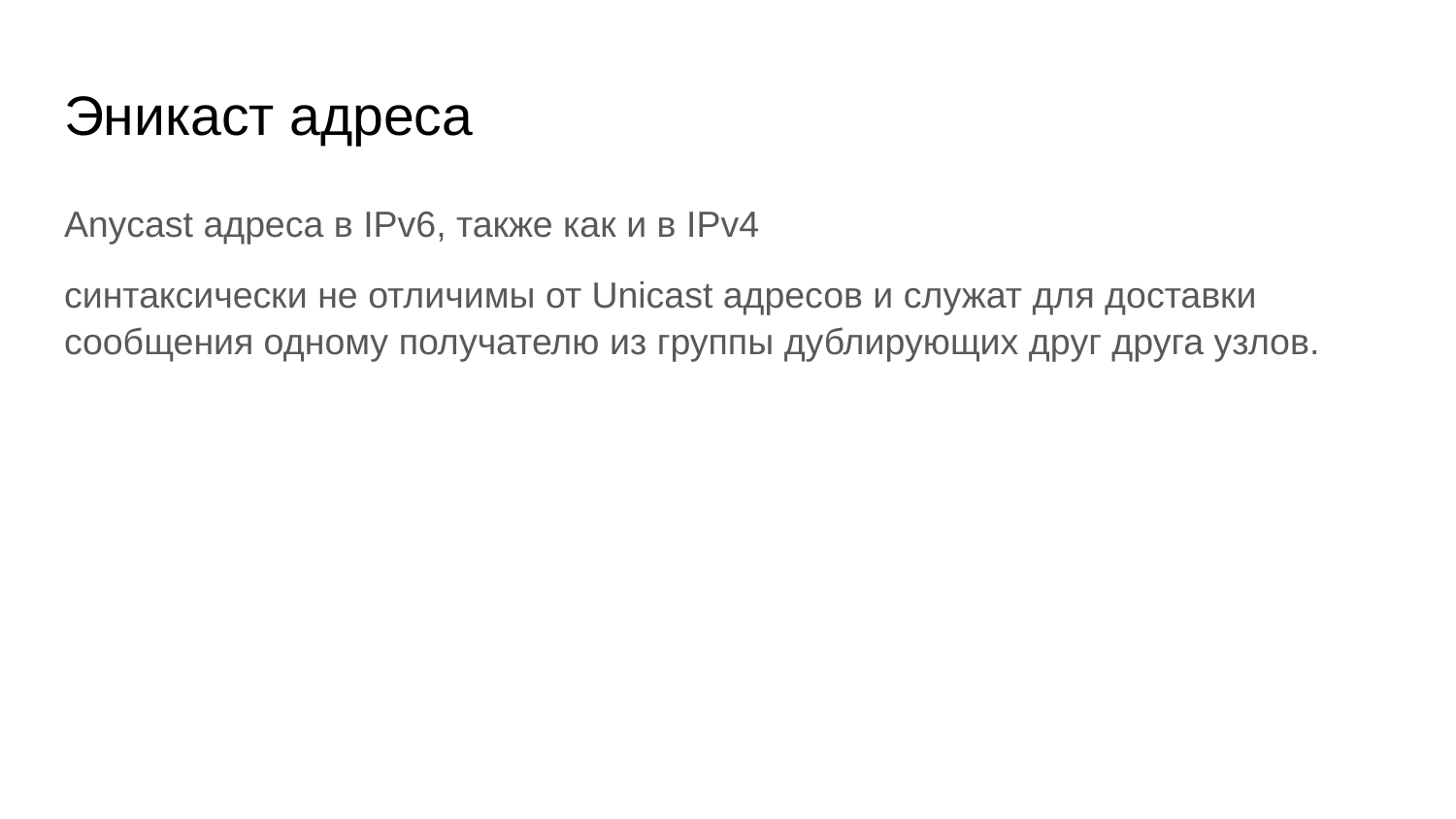

# Эникаст адреса
Anycast адреса в IPv6, также как и в IPv4
синтаксически не отличимы от Unicast адресов и служат для доставки сообщения одному получателю из группы дублирующих друг друга узлов.